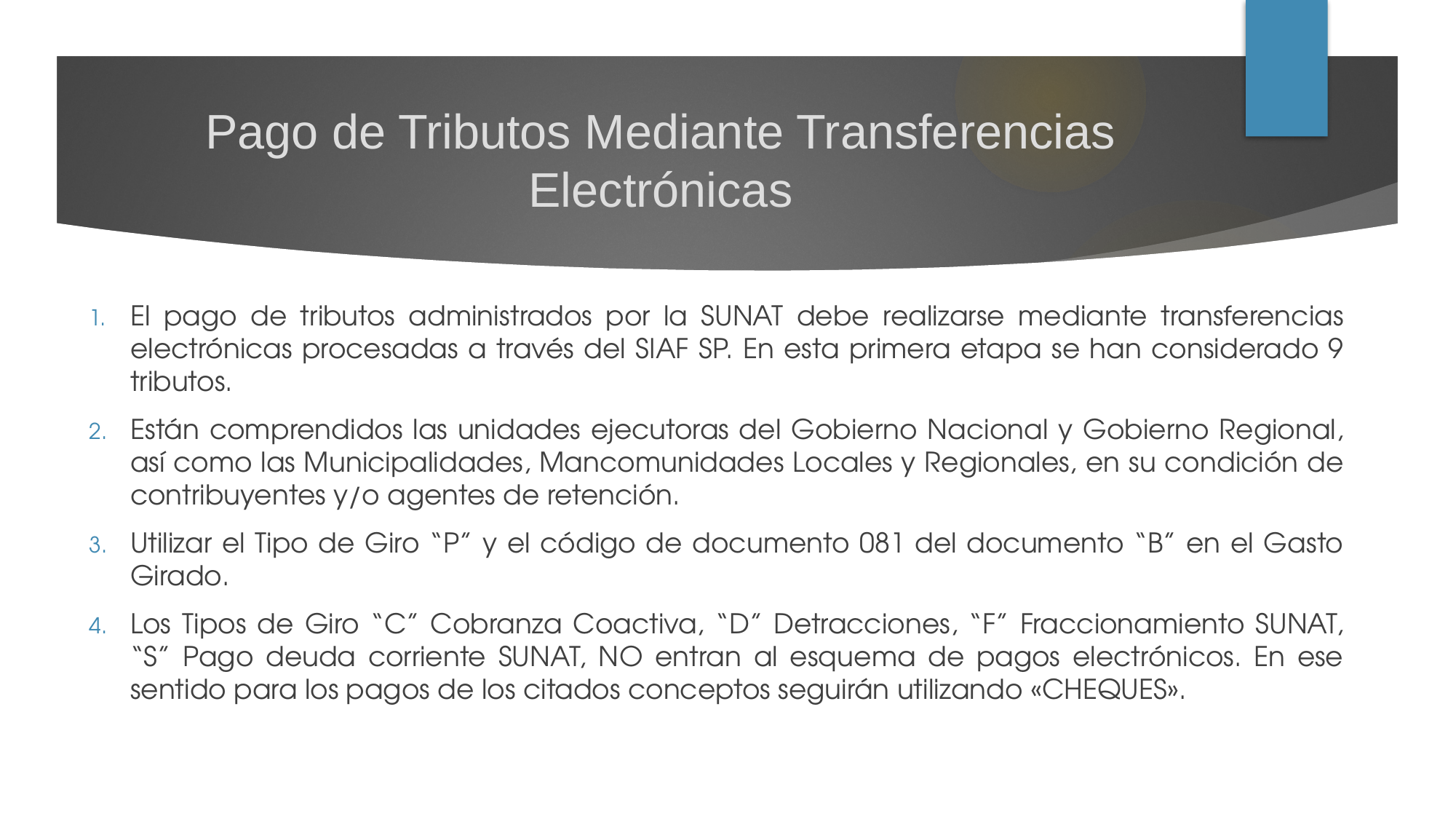

# Pago de Tributos Mediante Transferencias Electrónicas
El pago de tributos administrados por la SUNAT debe realizarse mediante transferencias electrónicas procesadas a través del SIAF SP. En esta primera etapa se han considerado 9 tributos.
Están comprendidos las unidades ejecutoras del Gobierno Nacional y Gobierno Regional, así como las Municipalidades, Mancomunidades Locales y Regionales, en su condición de contribuyentes y/o agentes de retención.
Utilizar el Tipo de Giro “P” y el código de documento 081 del documento “B” en el Gasto Girado.
Los Tipos de Giro “C” Cobranza Coactiva, “D” Detracciones, “F” Fraccionamiento SUNAT, “S” Pago deuda corriente SUNAT, NO entran al esquema de pagos electrónicos. En ese sentido para los pagos de los citados conceptos seguirán utilizando «CHEQUES».